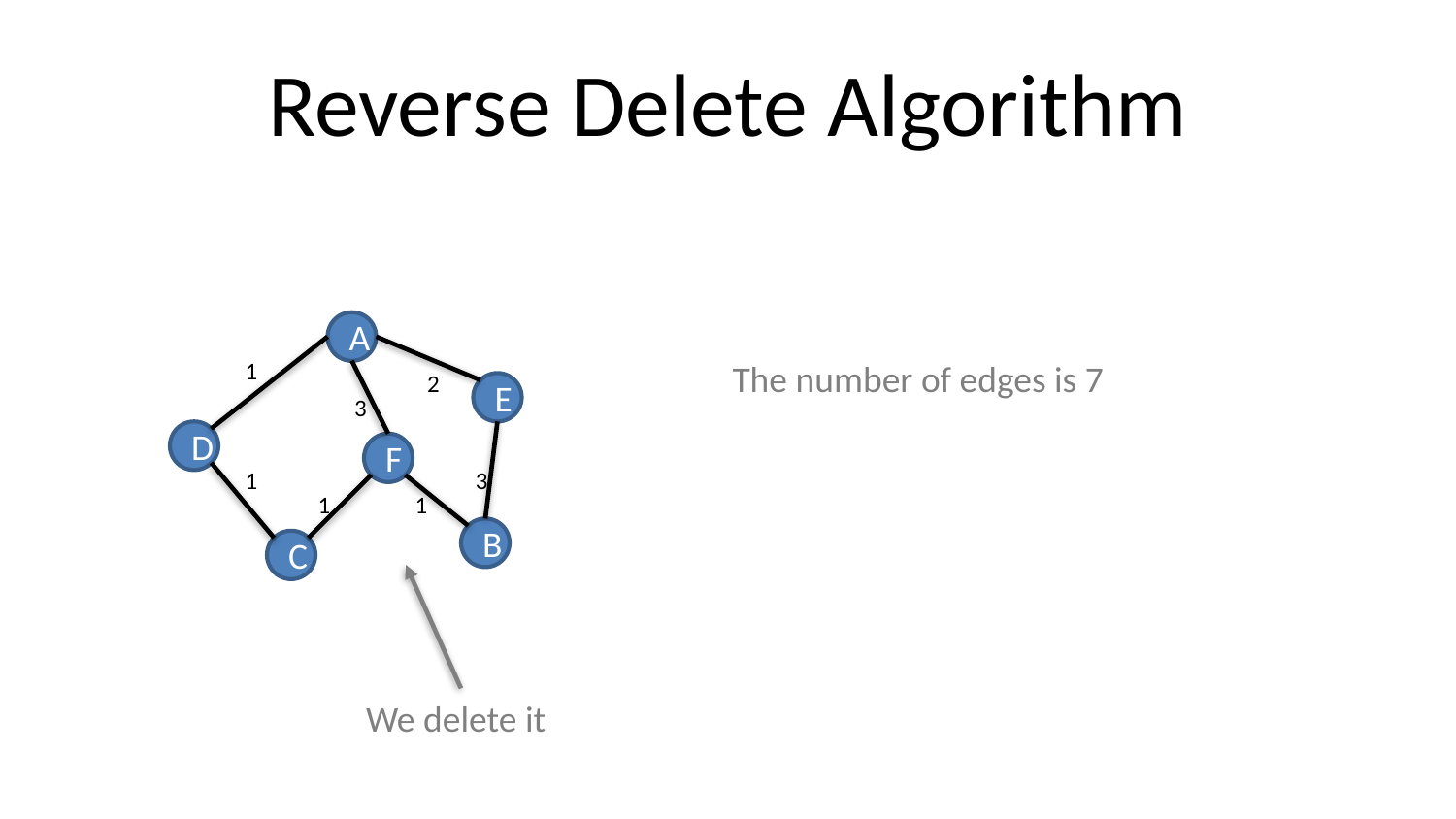

# Reverse Delete Algorithm
A
1
The number of edges is 7
2
E
3
D
F
1
3
1
1
B
C
We delete it